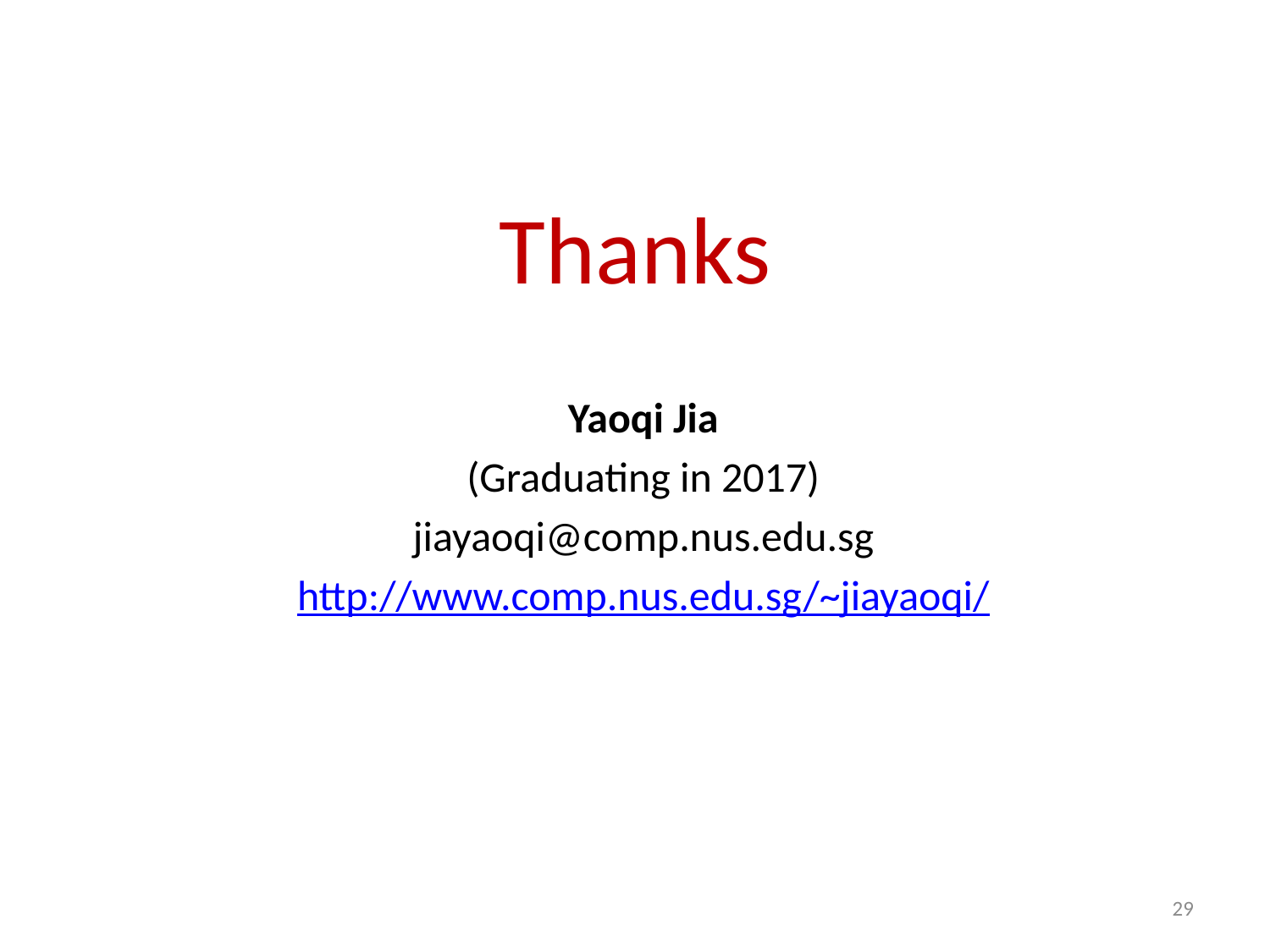

# Thanks
Yaoqi Jia
(Graduating in 2017)
jiayaoqi@comp.nus.edu.sg
http://www.comp.nus.edu.sg/~jiayaoqi/

29